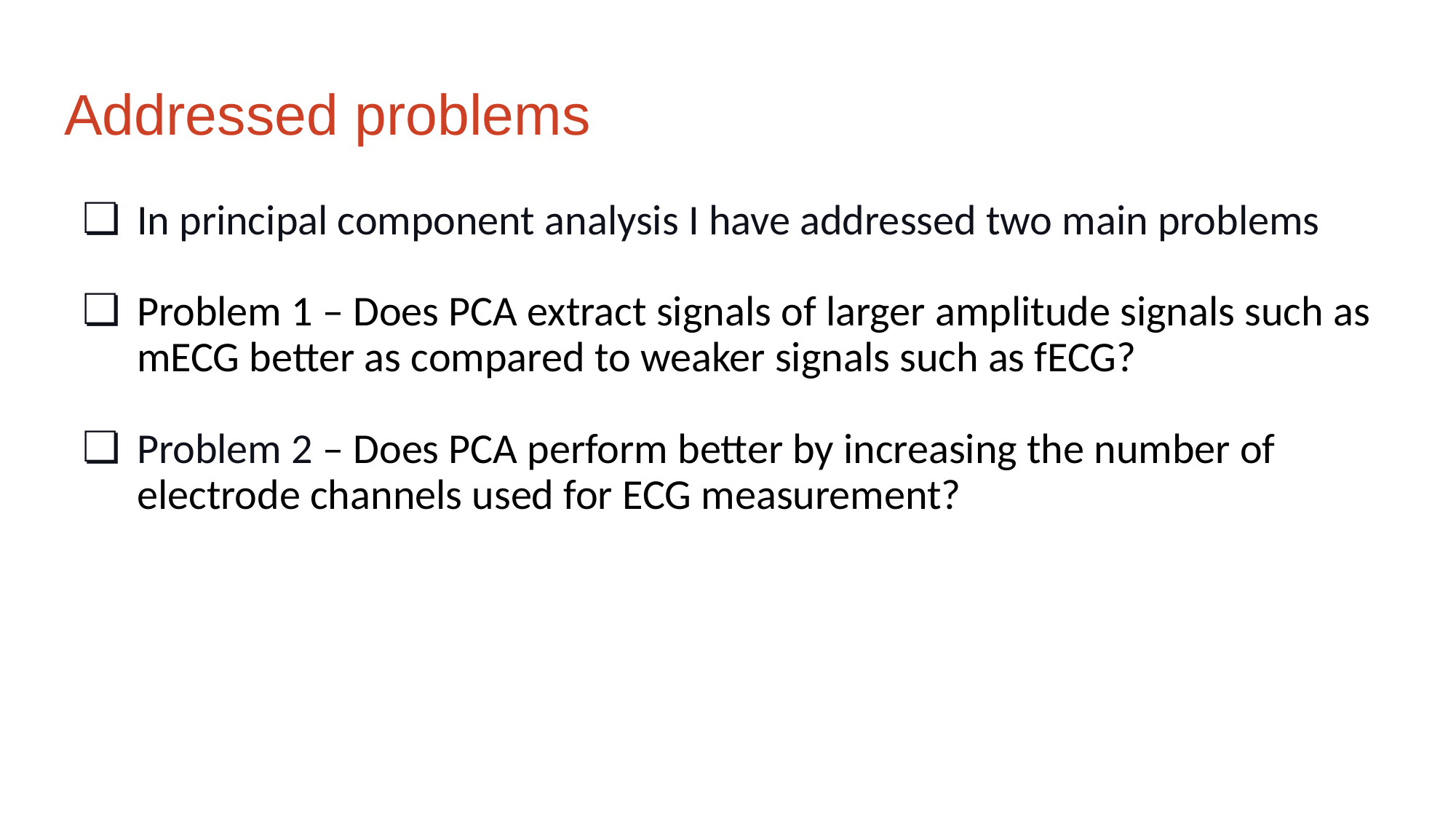

# Addressed problems
In principal component analysis I have addressed two main problems

Problem 1 – Does PCA extract signals of larger amplitude signals such as mECG better as compared to weaker signals such as fECG?

Problem 2 – Does PCA perform better by increasing the number of electrode channels used for ECG measurement?